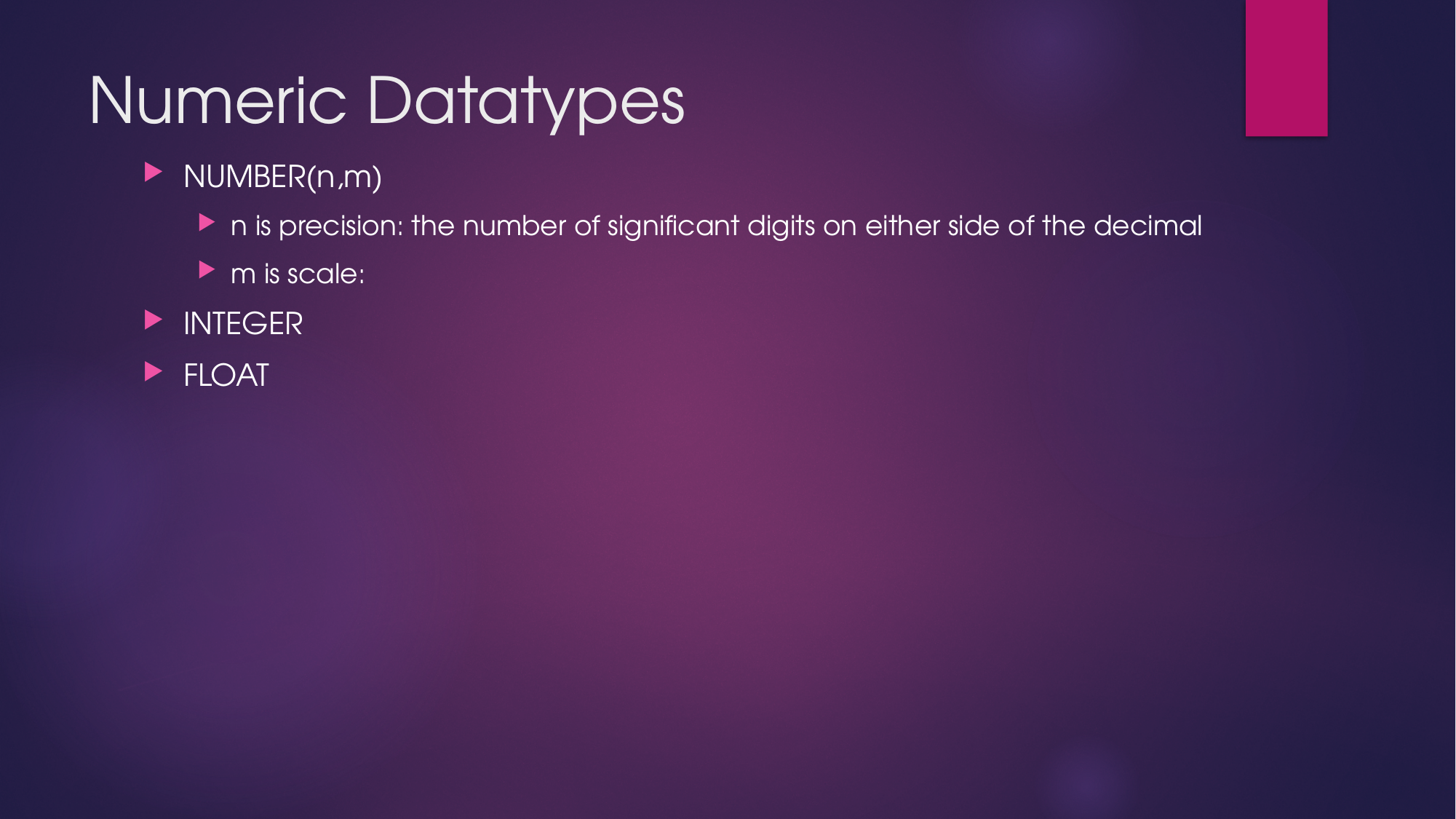

# Numeric Datatypes
NUMBER(n,m)
n is precision: the number of significant digits on either side of the decimal
m is scale:
INTEGER
FLOAT